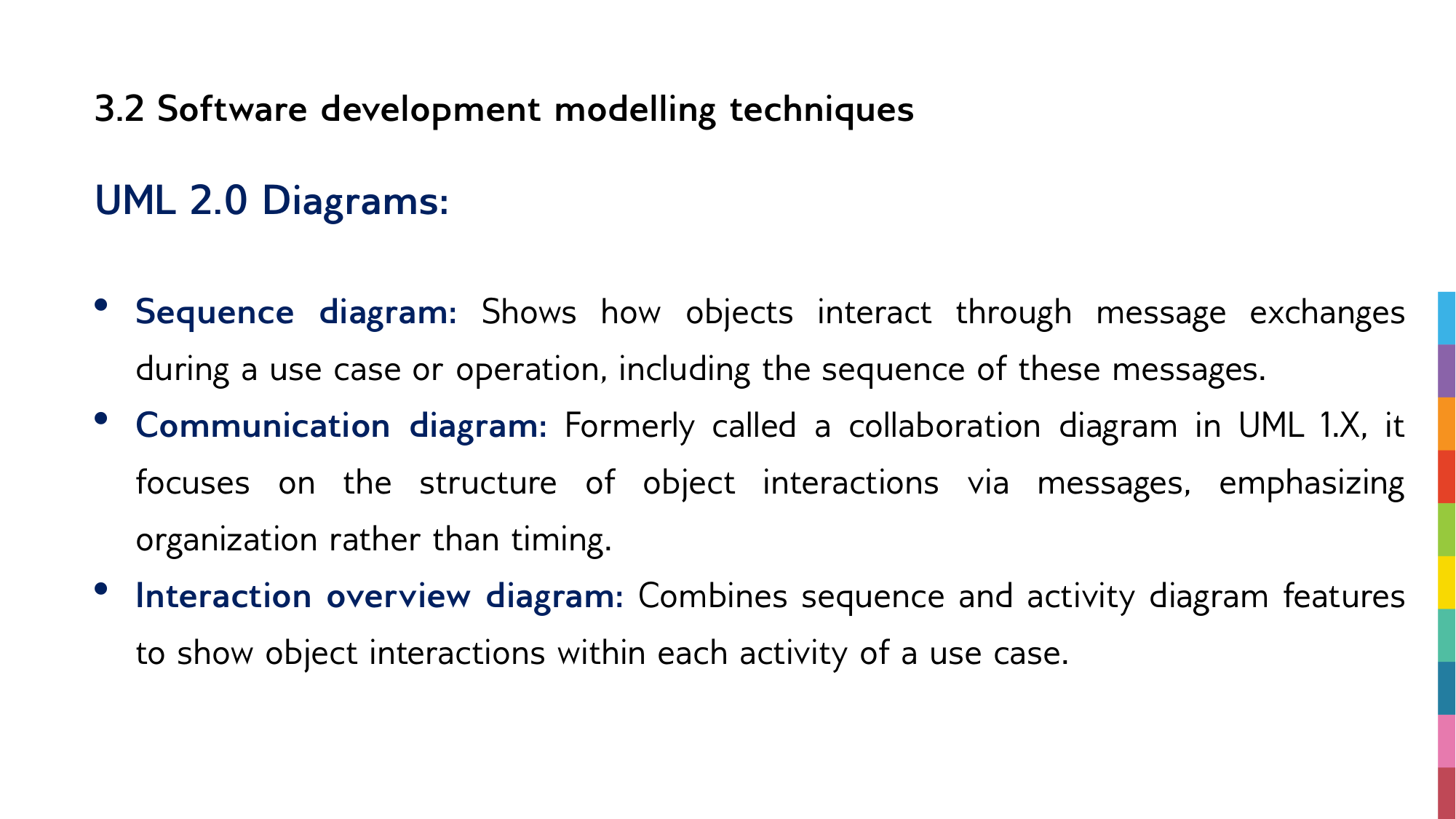

# 3.2 Software development modelling techniques
UML 2.0 Diagrams:

Sequence diagram: Shows how objects interact through message exchanges during a use case or operation, including the sequence of these messages.
Communication diagram: Formerly called a collaboration diagram in UML 1.X, it focuses on the structure of object interactions via messages, emphasizing organization rather than timing.
Interaction overview diagram: Combines sequence and activity diagram features to show object interactions within each activity of a use case.